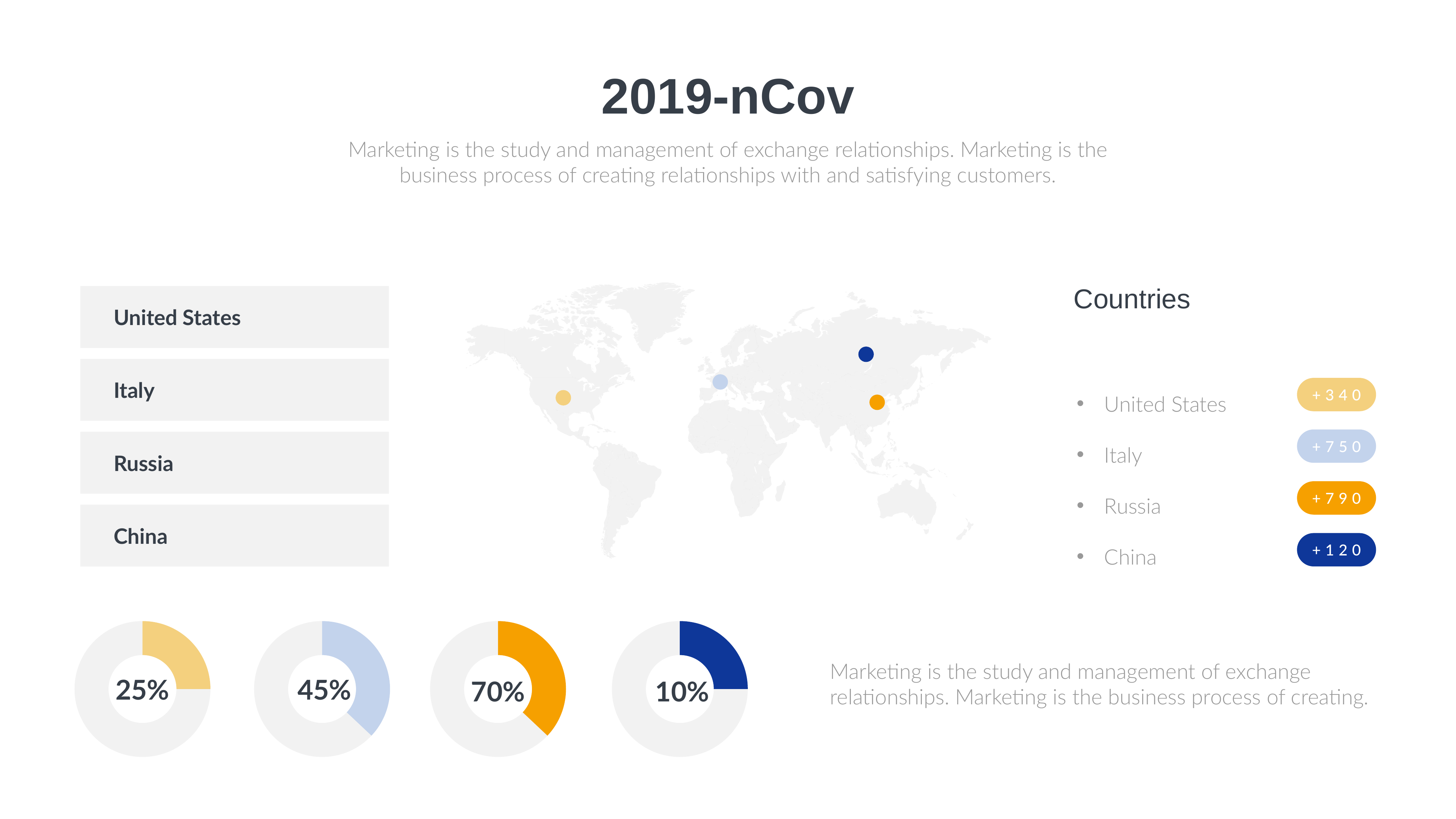

2019-nCov
Marketing is the study and management of exchange relationships. Marketing is the business process of creating relationships with and satisfying customers.
Countries
United States
Italy
Russia
China

+340

+750

+790

+120

United States

Italy

Russia
China

### Chart

| Category | Sales |
|---|---|
| 1st Qtr | 2.0 |
| 2nd Qtr | 3.4 |
70%

### Chart

| Category | Sales |
|---|---|
| 1st Qtr | 2.9 |
| 2nd Qtr | 8.7 |
10%

### Chart

| Category | Sales |
|---|---|
| 1st Qtr | 2.9 |
| 2nd Qtr | 8.7 |
25%

### Chart

| Category | Sales |
|---|---|
| 1st Qtr | 2.0 |
| 2nd Qtr | 3.4 |
45%
Marketing is the study and management of exchange relationships. Marketing is the business process of creating.